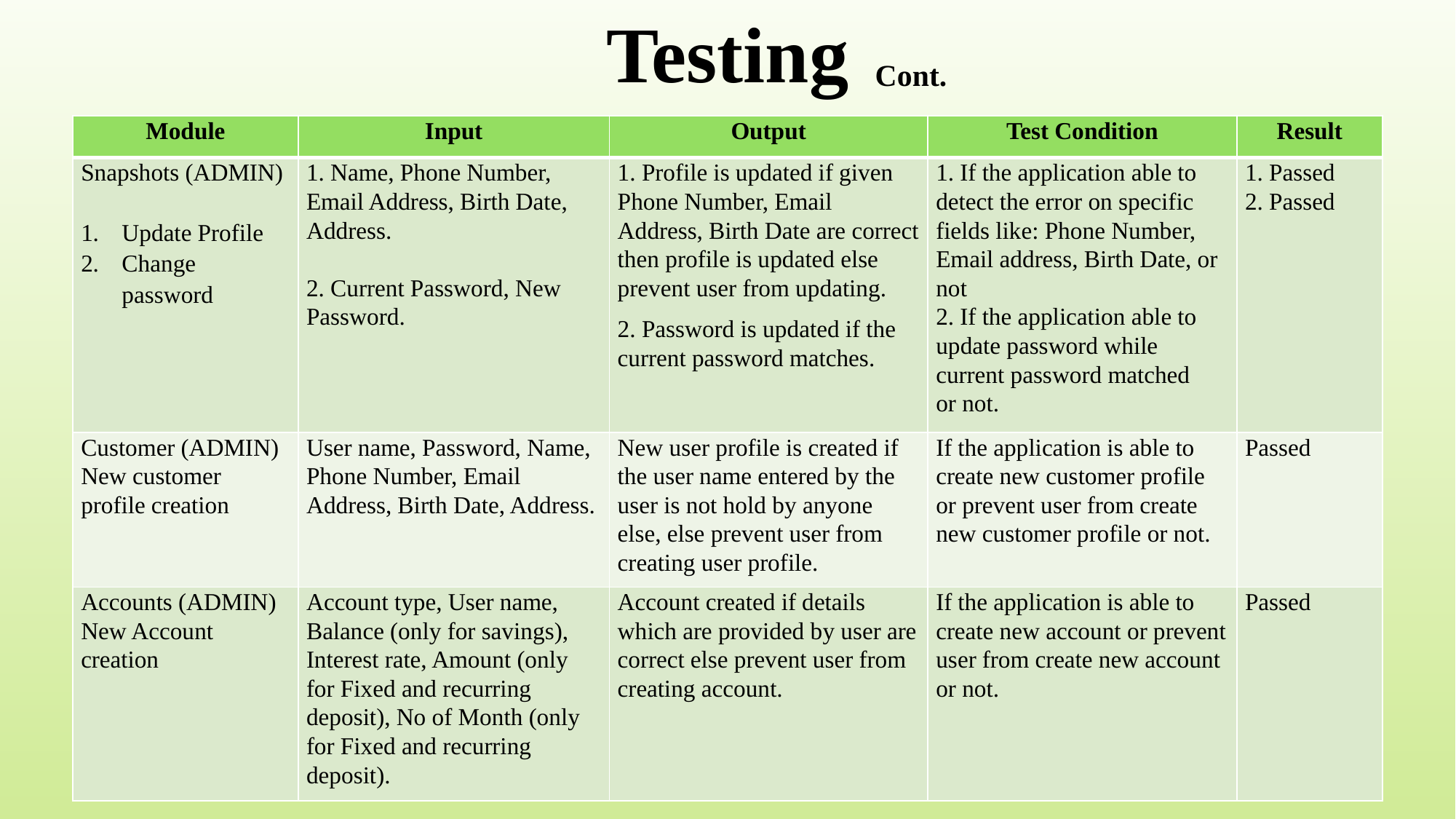

Testing
Cont.
| Module | Input | Output | Test Condition | Result |
| --- | --- | --- | --- | --- |
| Snapshots (ADMIN)   Update Profile Change password | 1. Name, Phone Number, Email Address, Birth Date, Address.   2. Current Password, New Password. | 1. Profile is updated if given Phone Number, Email Address, Birth Date are correct then profile is updated else prevent user from updating. 2. Password is updated if the current password matches. | 1. If the application able to detect the error on specific fields like: Phone Number, Email address, Birth Date, or not 2. If the application able to update password while current password matched or not. | 1. Passed 2. Passed |
| Customer (ADMIN) New customer profile creation | User name, Password, Name, Phone Number, Email Address, Birth Date, Address. | New user profile is created if the user name entered by the user is not hold by anyone else, else prevent user from creating user profile. | If the application is able to create new customer profile or prevent user from create new customer profile or not. | Passed |
| Accounts (ADMIN) New Account creation | Account type, User name, Balance (only for savings), Interest rate, Amount (only for Fixed and recurring deposit), No of Month (only for Fixed and recurring deposit). | Account created if details which are provided by user are correct else prevent user from creating account. | If the application is able to create new account or prevent user from create new account or not. | Passed |